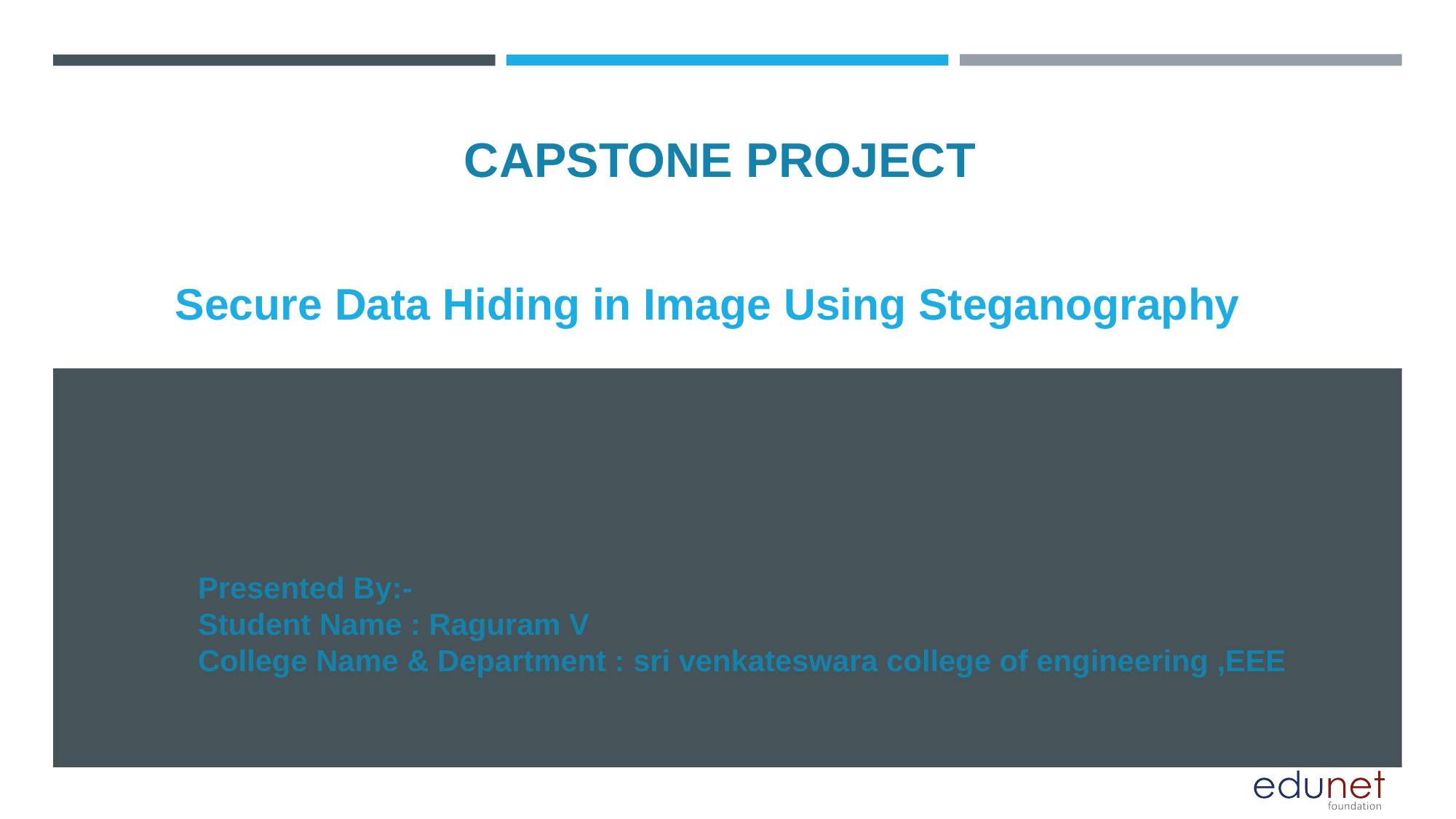

CAPSTONE PROJECT
# Secure Data Hiding in Image Using Steganography
Presented By:-
Student Name : Raguram V
College Name & Department : sri venkateswara college of engineering ,EEE